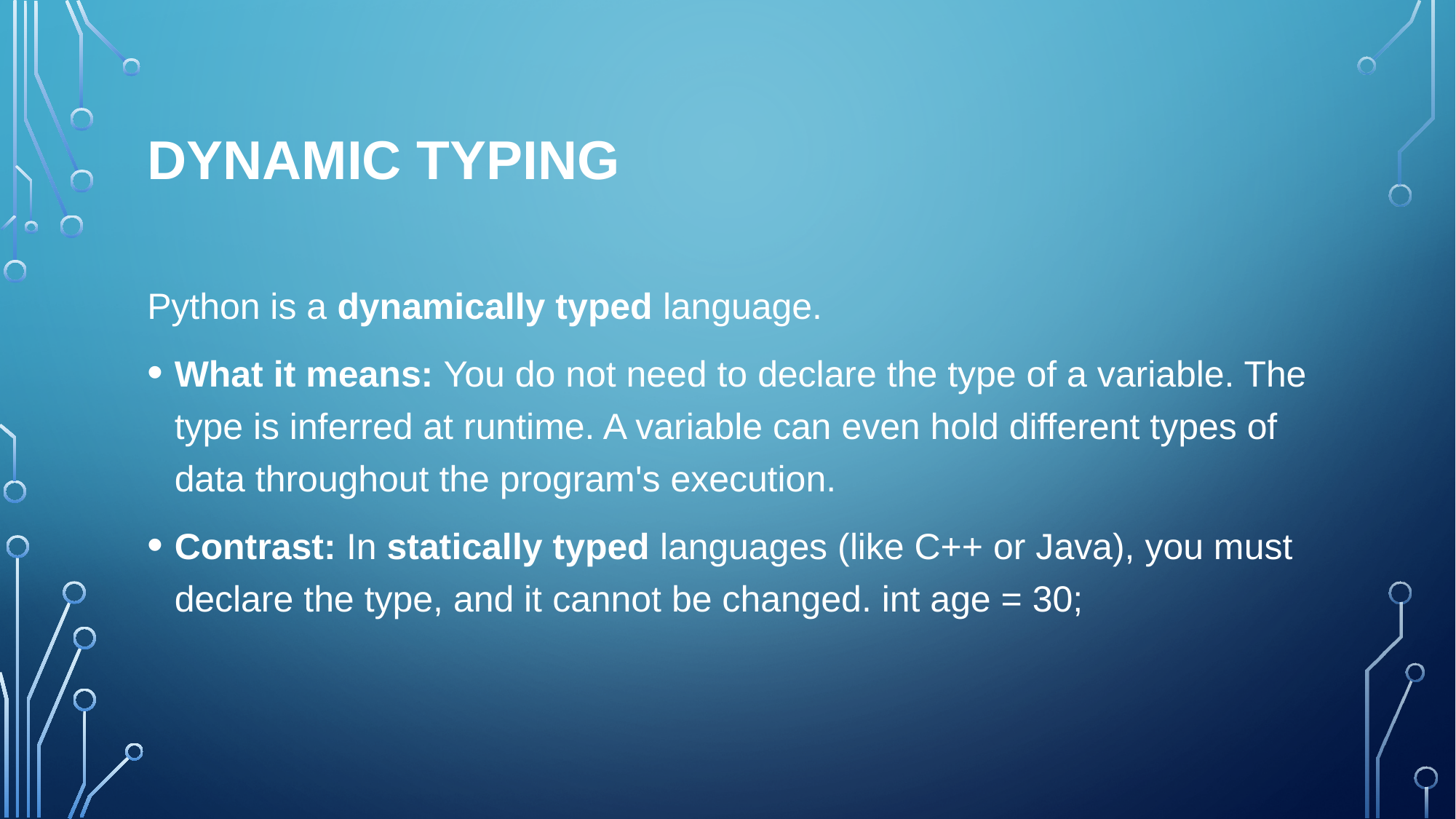

# Dynamic Typing
Python is a dynamically typed language.
What it means: You do not need to declare the type of a variable. The type is inferred at runtime. A variable can even hold different types of data throughout the program's execution.
Contrast: In statically typed languages (like C++ or Java), you must declare the type, and it cannot be changed. int age = 30;